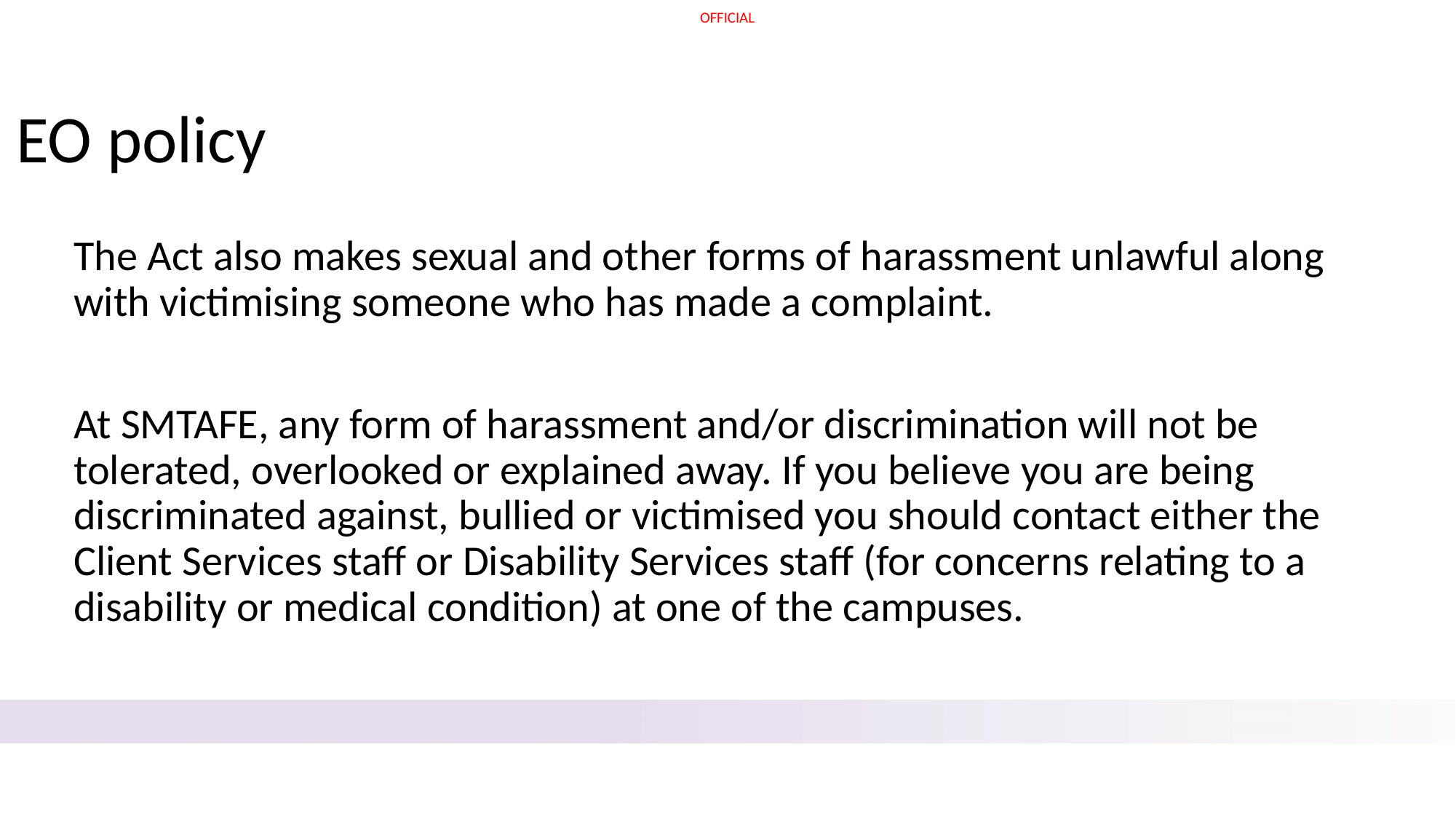

# EO policy
The Act also makes sexual and other forms of harassment unlawful along with victimising someone who has made a complaint.

At SMTAFE, any form of harassment and/or discrimination will not be tolerated, overlooked or explained away. If you believe you are being discriminated against, bullied or victimised you should contact either the Client Services staff or Disability Services staff (for concerns relating to a disability or medical condition) at one of the campuses.